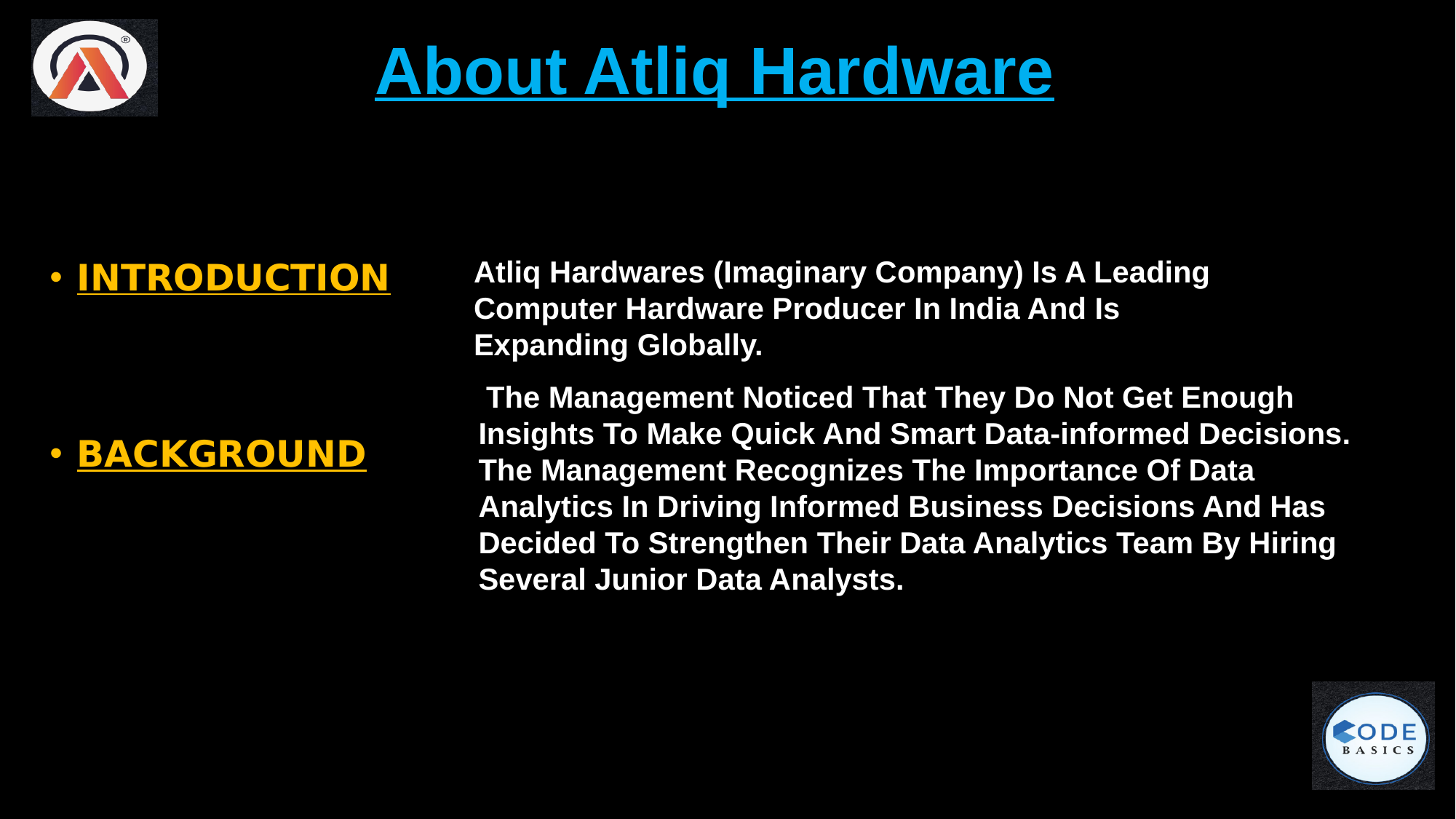

# About Atliq Hardware
Atliq Hardwares (Imaginary Company) Is A Leading Computer Hardware Producer In India And Is Expanding Globally.
INTRODUCTION

BACKGROUND
 The Management Noticed That They Do Not Get Enough Insights To Make Quick And Smart Data-informed Decisions. The Management Recognizes The Importance Of Data Analytics In Driving Informed Business Decisions And Has Decided To Strengthen Their Data Analytics Team By Hiring Several Junior Data Analysts.